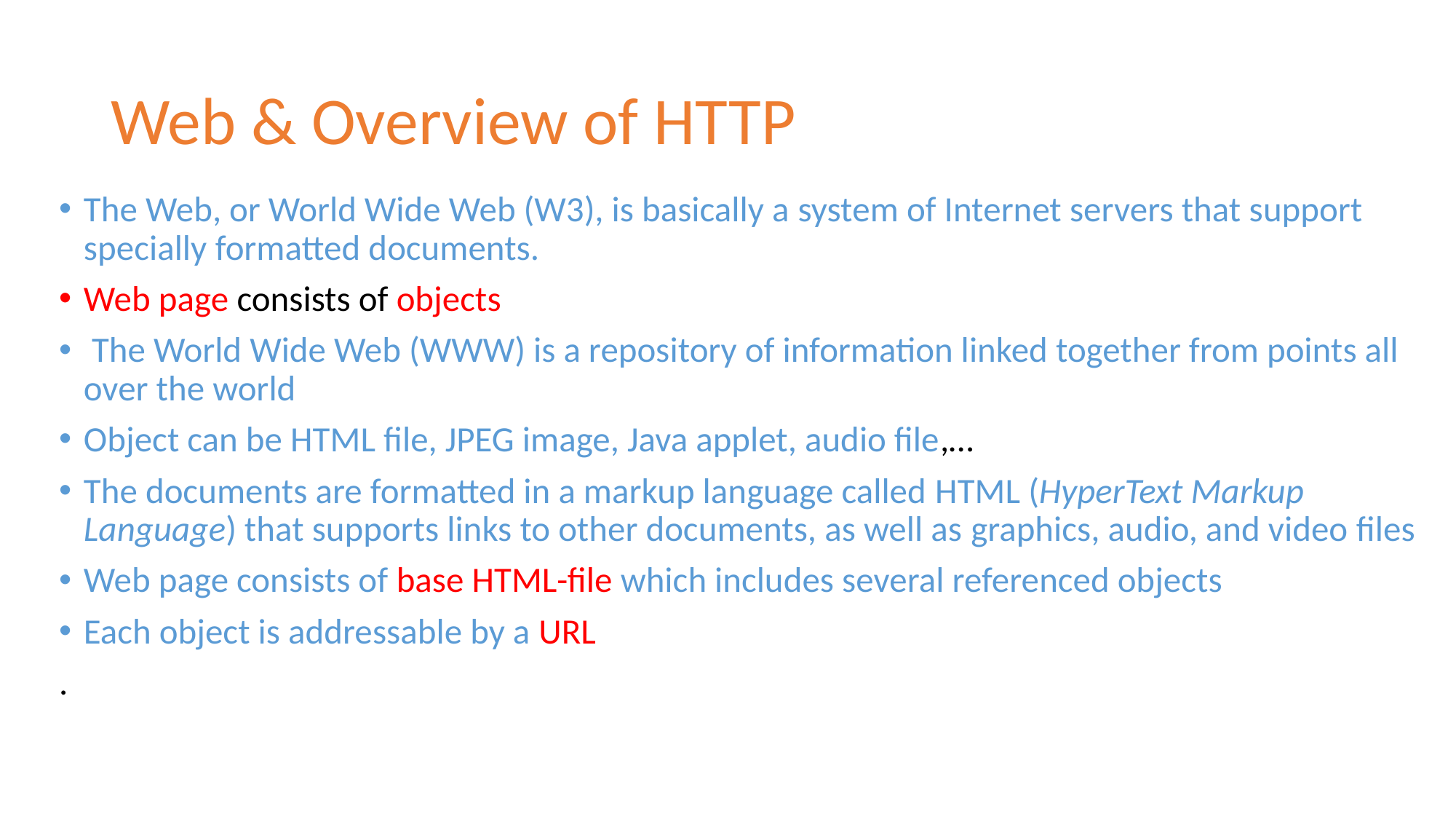

# Web & Overview of HTTP
The Web, or World Wide Web (W3), is basically a system of Internet servers that support specially formatted documents.
Web page consists of objects
 The World Wide Web (WWW) is a repository of information linked together from points all over the world
Object can be HTML file, JPEG image, Java applet, audio file,…
The documents are formatted in a markup language called HTML (HyperText Markup Language) that supports links to other documents, as well as graphics, audio, and video files
Web page consists of base HTML-file which includes several referenced objects
Each object is addressable by a URL
.